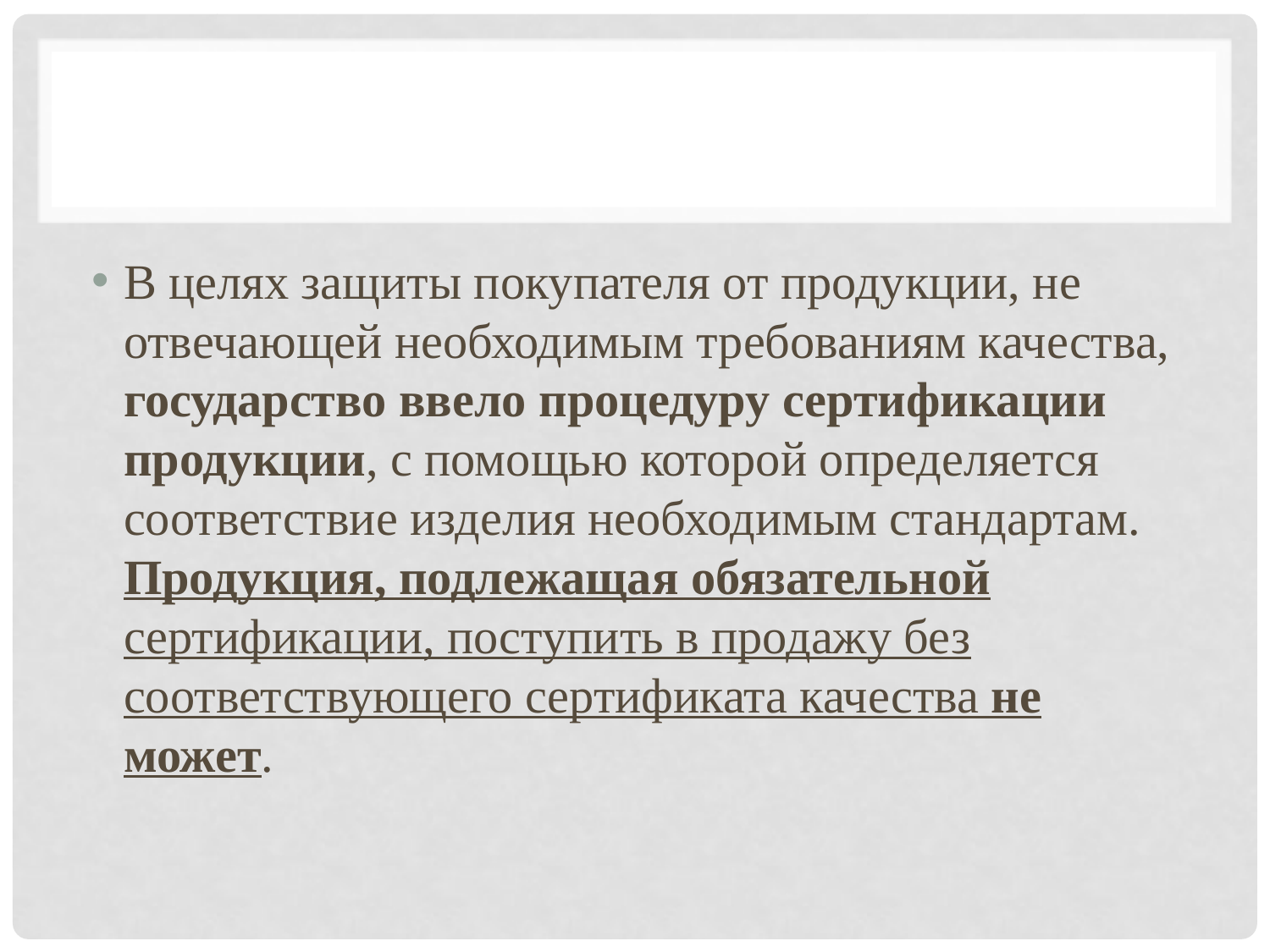

#
В целях защиты покупателя от продукции, не отвечающей необходимым требованиям качества, государство ввело процедуру сертификации продукции, с помощью которой определяется соответствие изделия необходимым стандартам. Продукция, подлежащая обязательной сертификации, поступить в продажу без соответствующего сертификата качества не может.